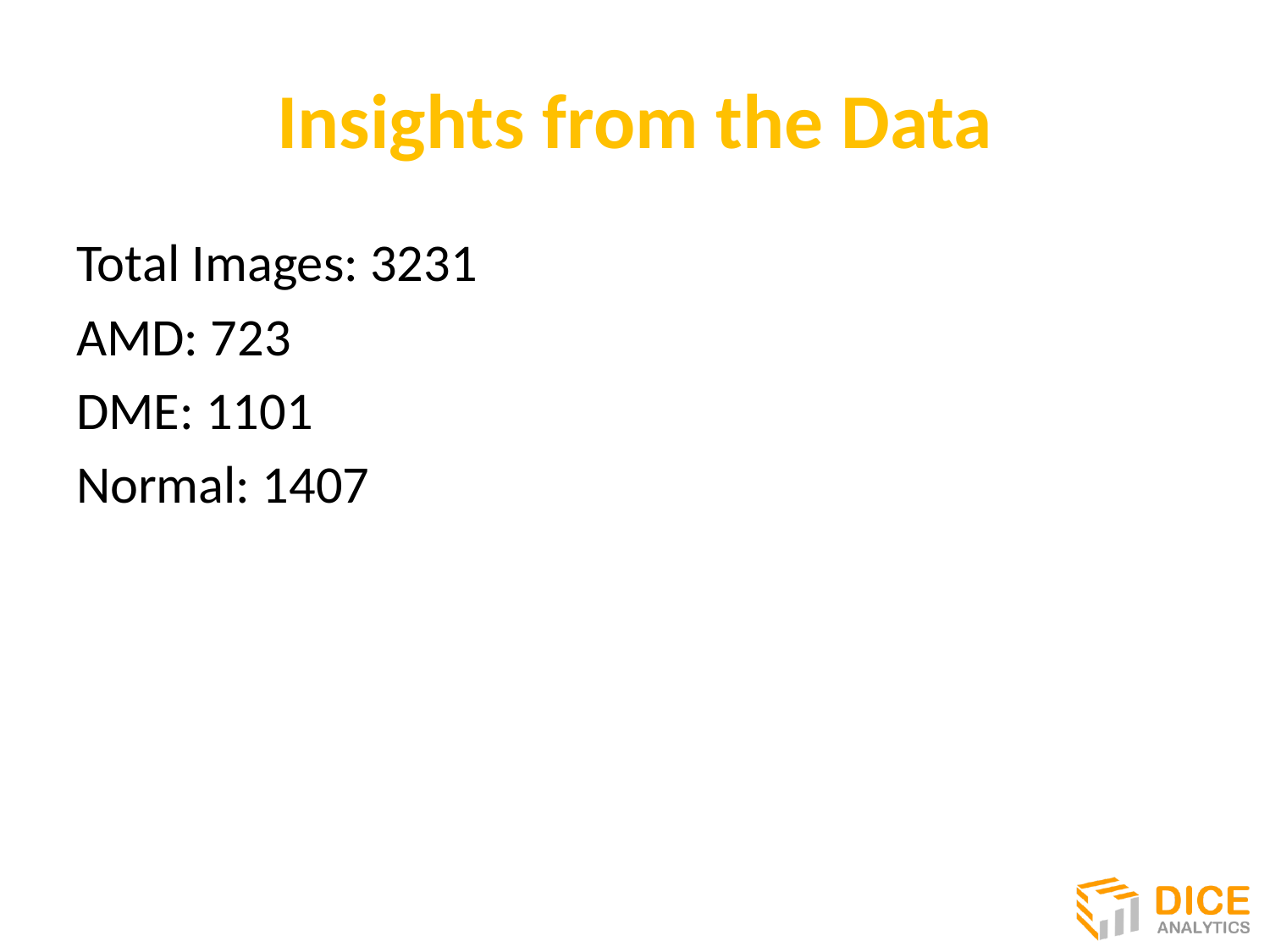

# Insights from the Data
Total Images: 3231
AMD: 723
DME: 1101
Normal: 1407